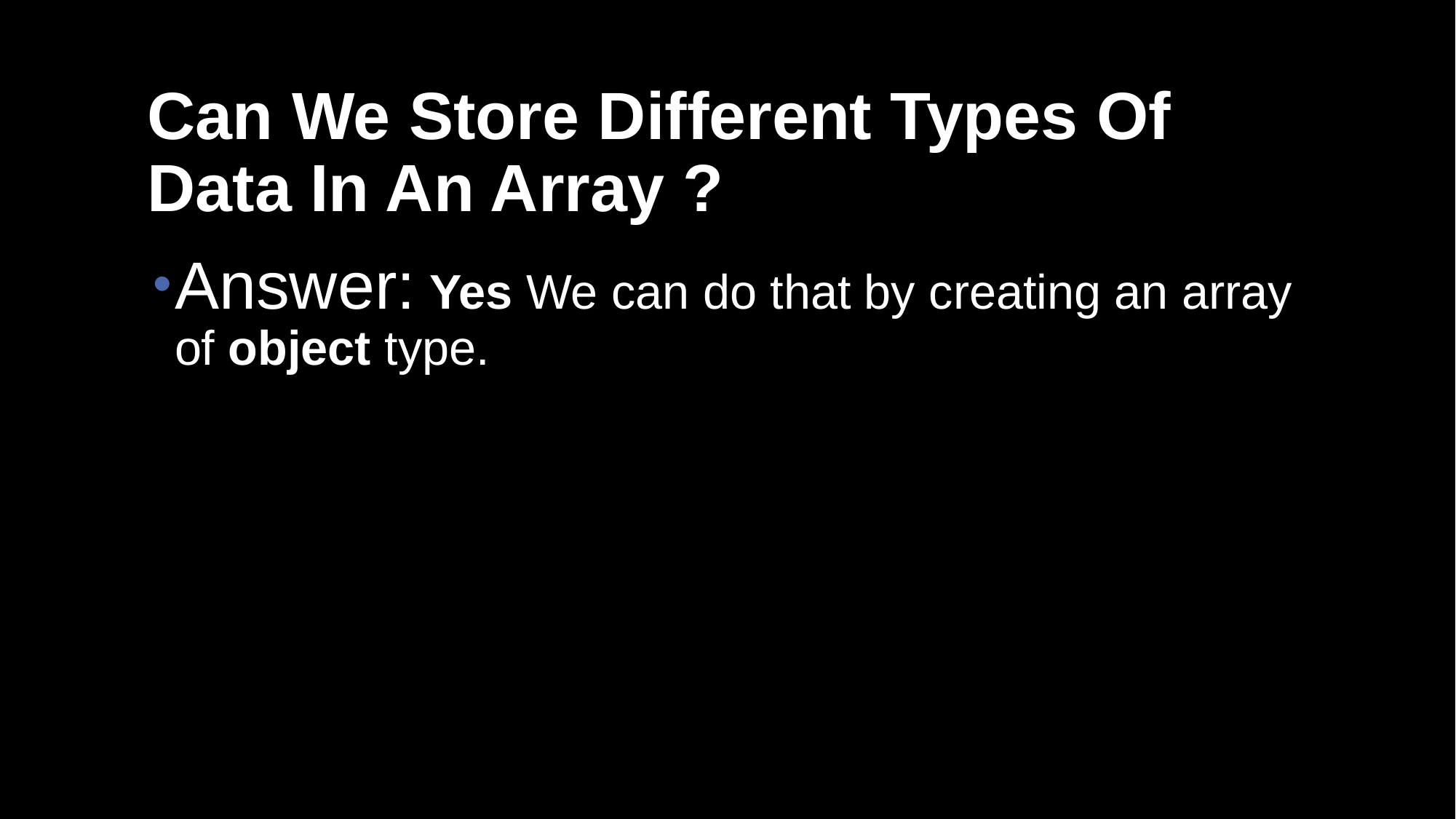

# Can We Store Different Types Of Data In An Array ?
Answer: Yes We can do that by creating an array of object type.